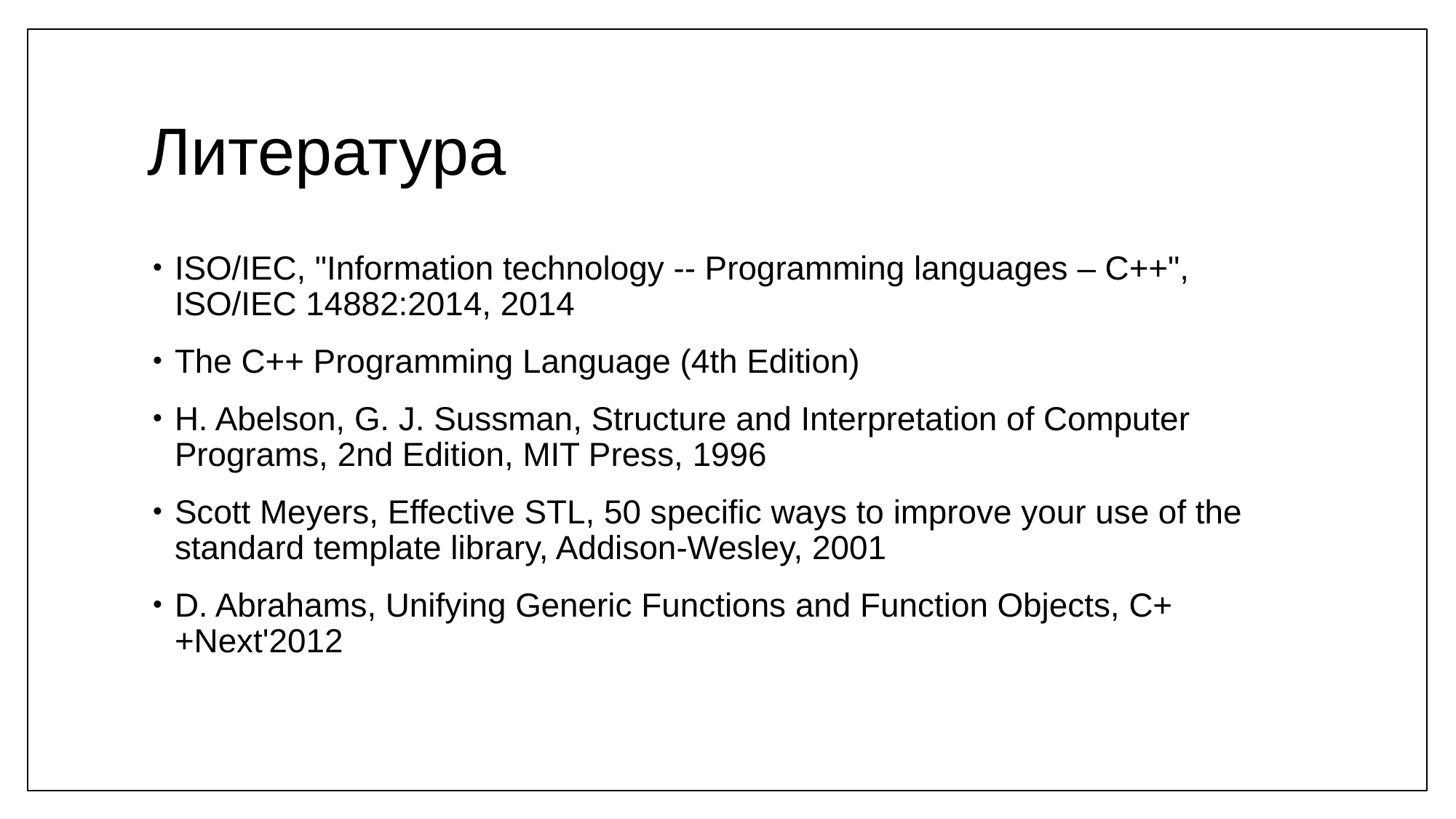

# Литература
ISO/IEC, "Information technology -- Programming languages – C++", ISO/IEC 14882:2014, 2014
The C++ Programming Language (4th Edition)
H. Abelson, G. J. Sussman, Structure and Interpretation of Computer Programs, 2nd Edition, MIT Press, 1996
Scott Meyers, Effective STL, 50 specific ways to improve your use of the standard template library, Addison-Wesley, 2001
D. Abrahams, Unifying Generic Functions and Function Objects, C++Next'2012